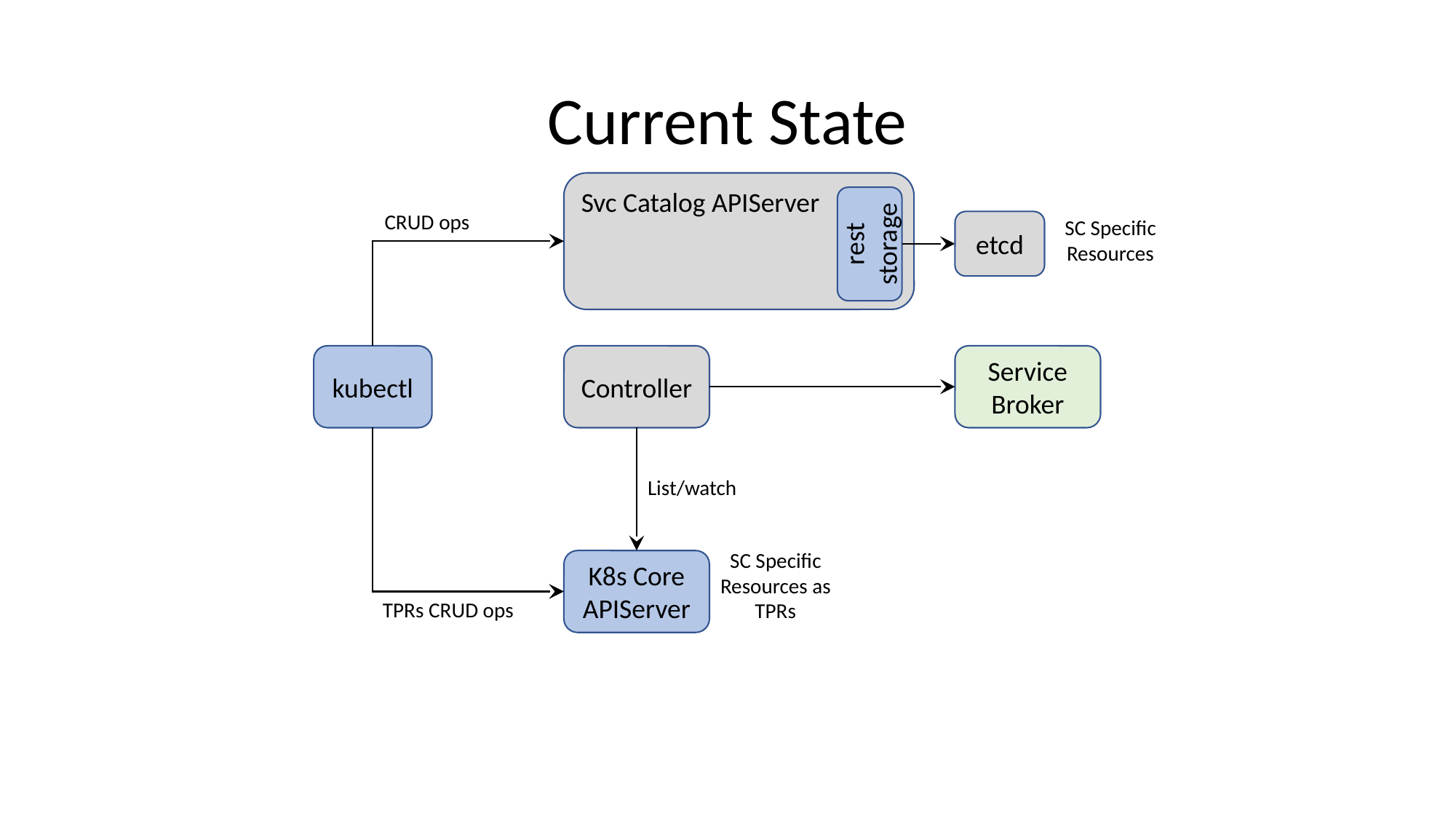

# Current State
Svc Catalog APIServer
CRUD ops
SC Specific Resources
etcd
rest
storage
kubectl
Controller
Service Broker
List/watch
SC Specific Resources as TPRs
K8s Core APIServer
TPRs CRUD ops